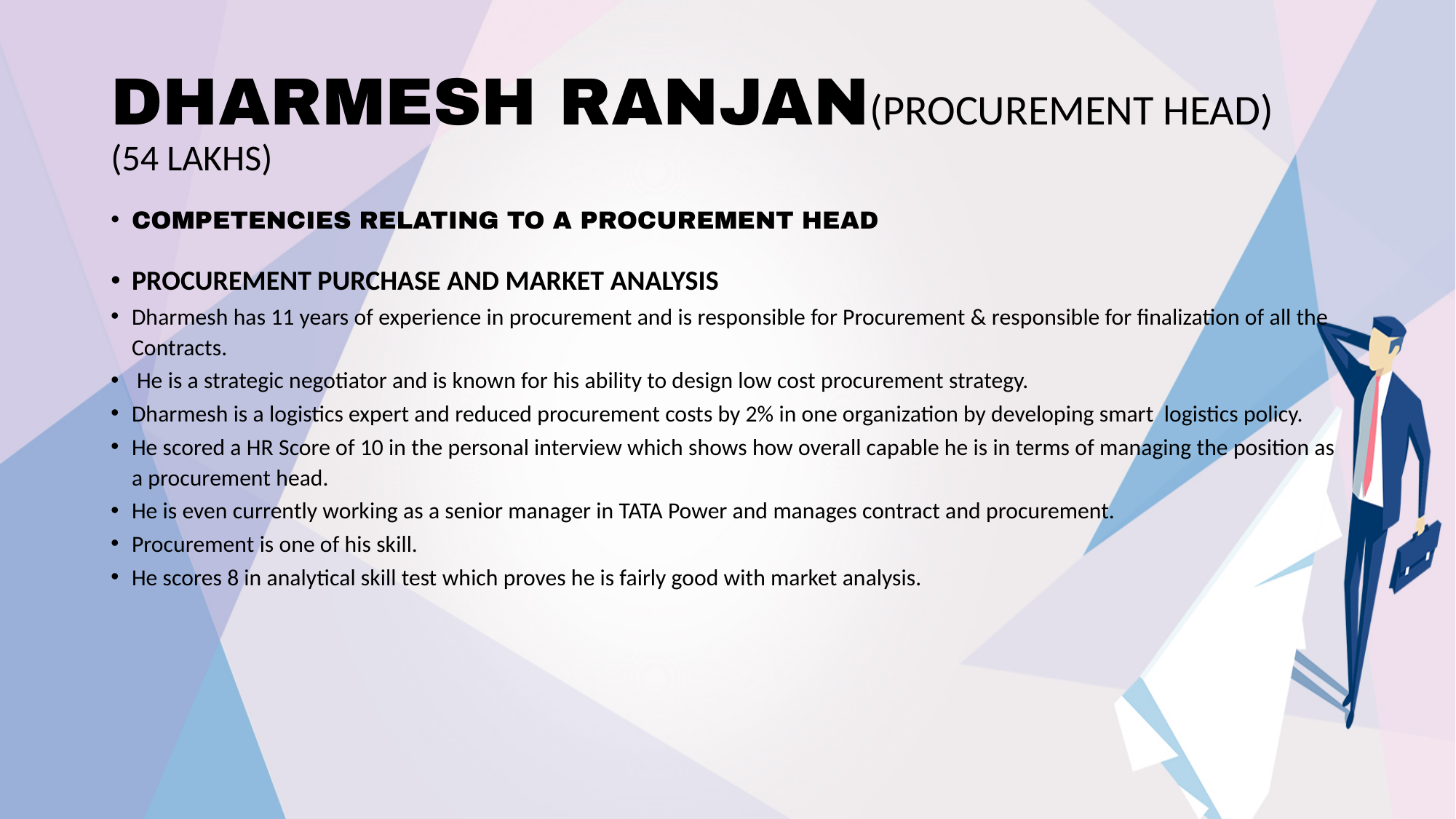

# DHARMESH RANJAN(PROCUREMENT HEAD) (54 LAKHS)
COMPETENCIES RELATING TO A PROCUREMENT HEAD

PROCUREMENT PURCHASE AND MARKET ANALYSIS
Dharmesh has 11 years of experience in procurement and is responsible for Procurement & responsible for finalization of all the Contracts.
 He is a strategic negotiator and is known for his ability to design low cost procurement strategy.
Dharmesh is a logistics expert and reduced procurement costs by 2% in one organization by developing smart  logistics policy.
He scored a HR Score of 10 in the personal interview which shows how overall capable he is in terms of managing the position as a procurement head.
He is even currently working as a senior manager in TATA Power and manages contract and procurement.
Procurement is one of his skill.
He scores 8 in analytical skill test which proves he is fairly good with market analysis.